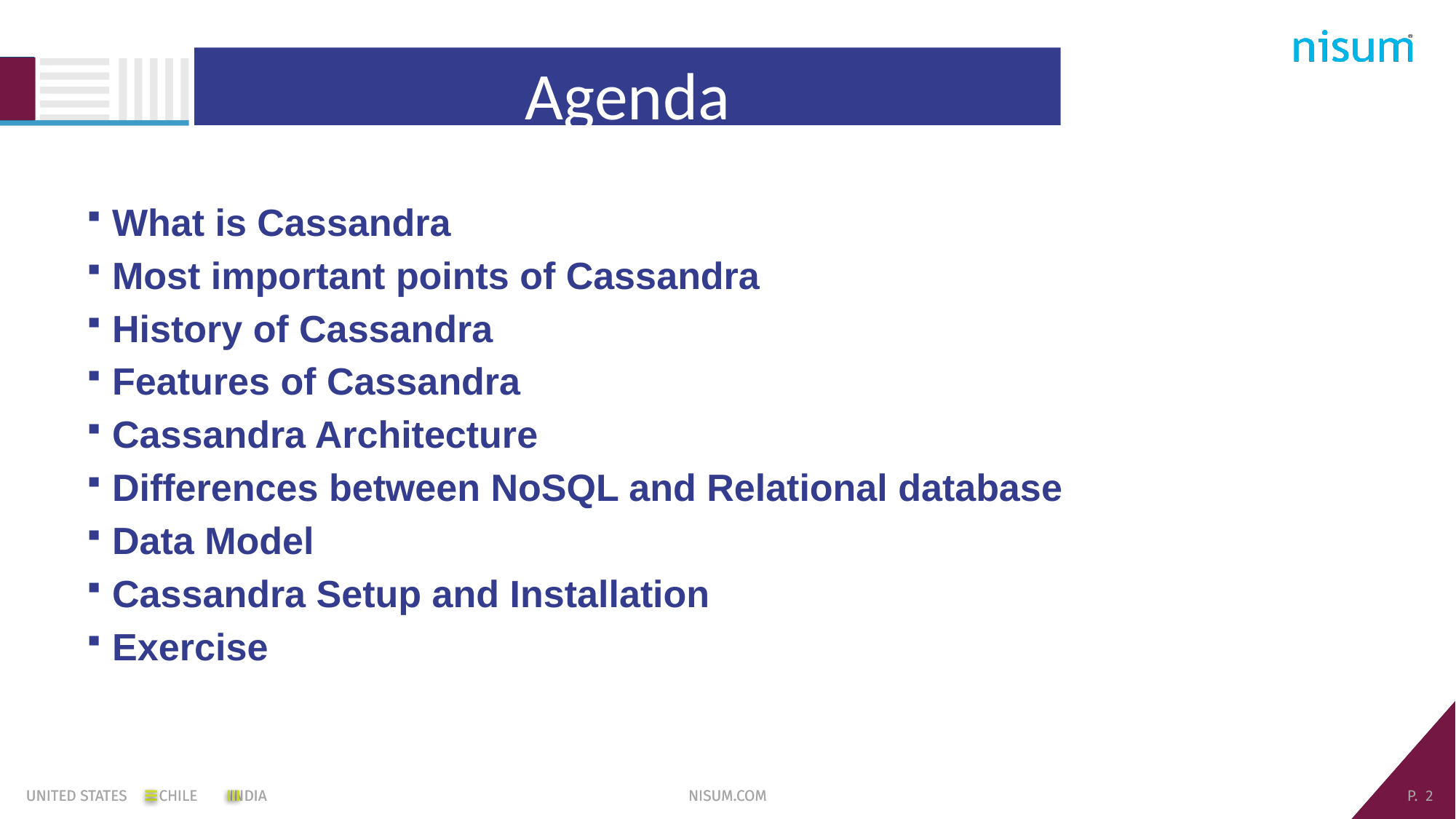

Agenda
Agenda
What is Cassandra
Most important points of Cassandra
History of Cassandra
Features of Cassandra
Cassandra Architecture
Differences between NoSQL and Relational database
Data Model
Cassandra Setup and Installation
Exercise